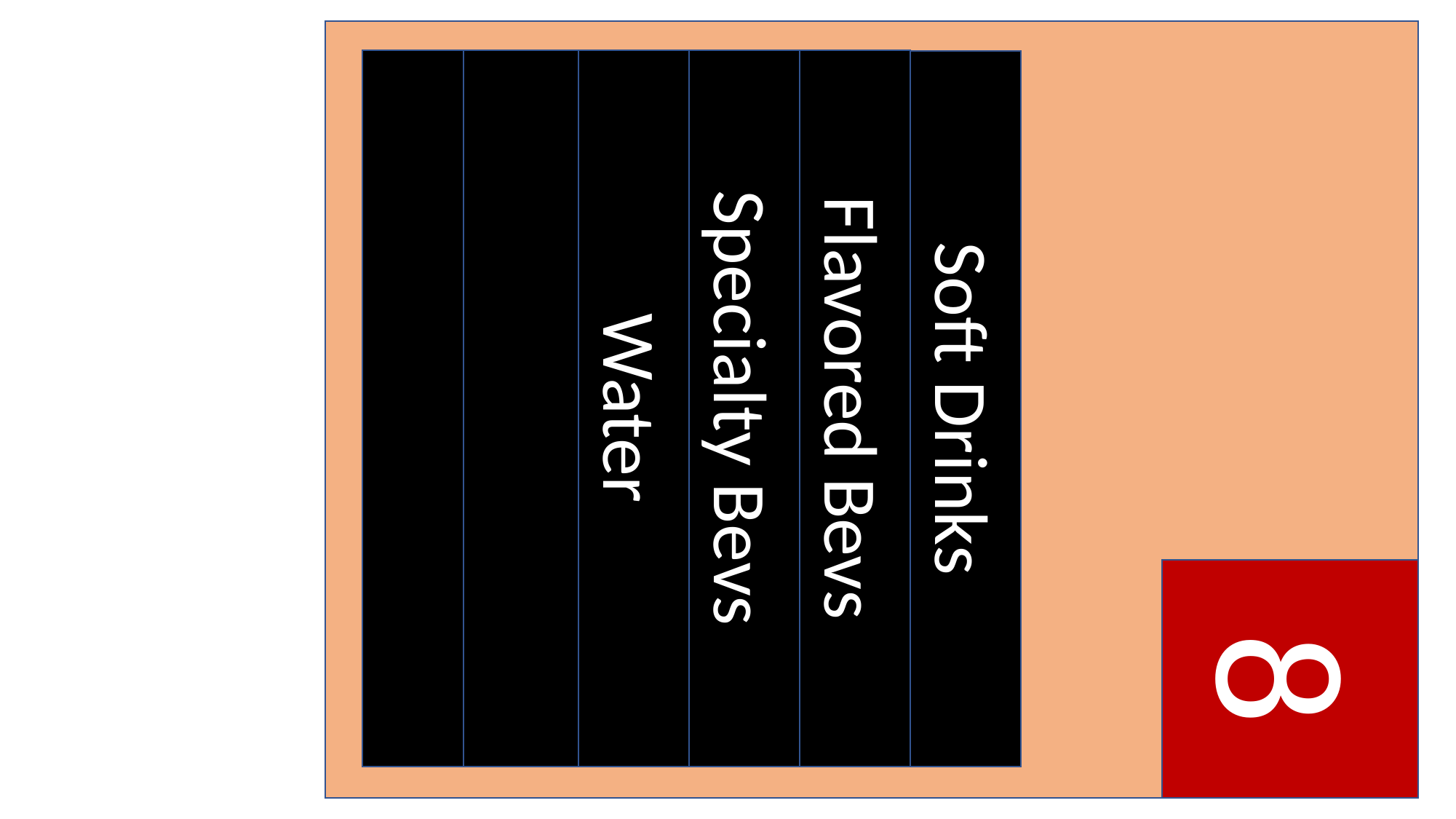

8
Soft Drinks
Flavored Bevs
Specialty Bevs
Water